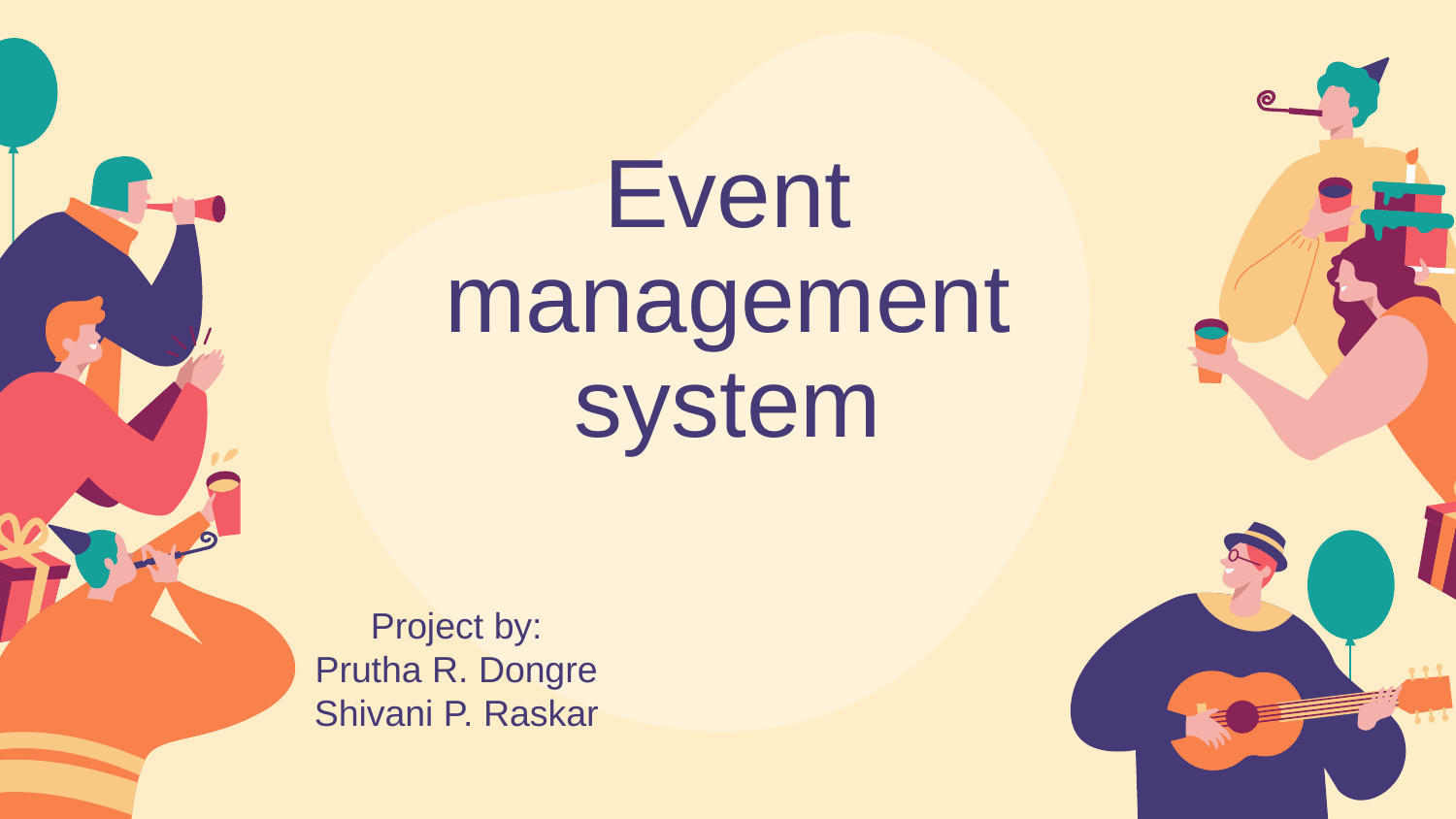

# Event management system

Project by:
Prutha R. Dongre
Shivani P. Raskar